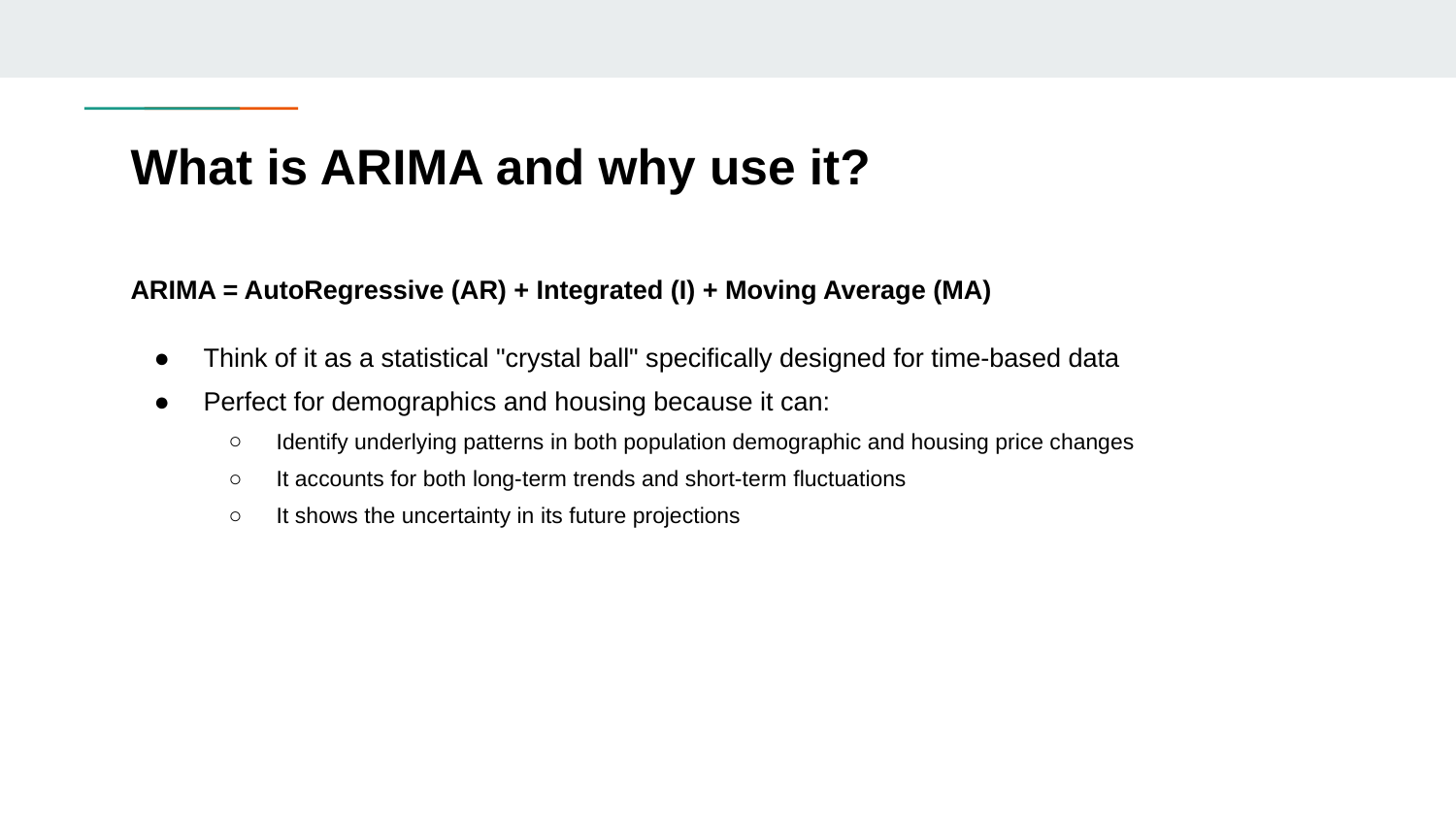

# What is ARIMA and why use it?
ARIMA = AutoRegressive (AR) + Integrated (I) + Moving Average (MA)
Think of it as a statistical "crystal ball" specifically designed for time-based data
Perfect for demographics and housing because it can:
Identify underlying patterns in both population demographic and housing price changes
It accounts for both long-term trends and short-term fluctuations
It shows the uncertainty in its future projections